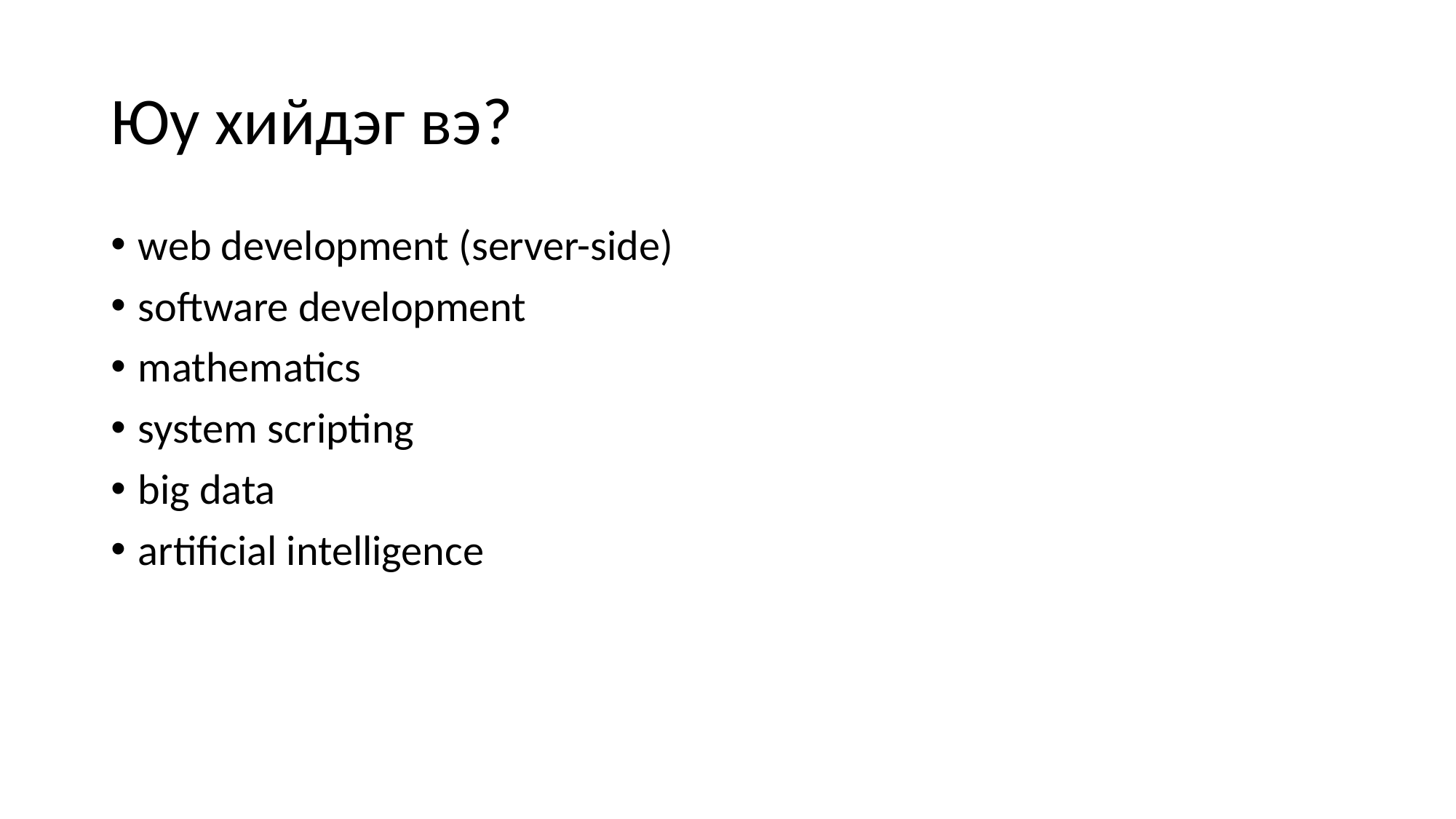

# Юу хийдэг вэ?
web development (server-side)
software development
mathematics
system scripting
big data
artificial intelligence